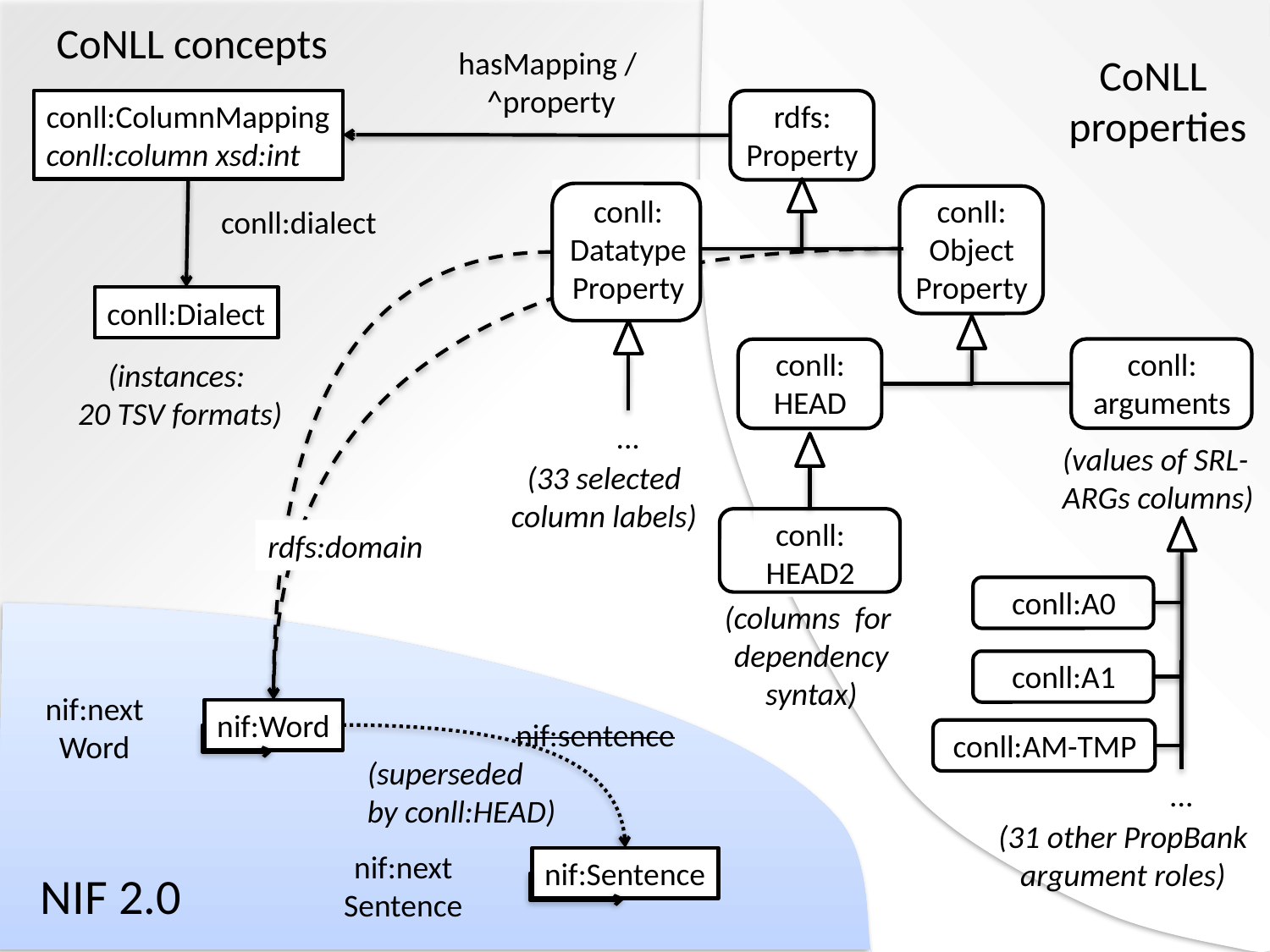

CoNLL concepts
hasMapping /
^property
CoNLL
properties
rdfs:
Property

conll:ColumnMapping
conll:column xsd:int

conll:
Datatype
Property
conll:
Object
Property

conll:dialect
conll:Dialect

conll:
arguments

conll:
HEAD

(instances:
20 TSV formats)
...
(values of SRL-
ARGs columns)

(33 selected
column labels)
conll:
HEAD2

rdfs:domain
conll:A0

(columns  for
dependency
syntax)

conll:A1

nif:next
Word
nif:Word
	   nif:sentence
(superseded
by conll:HEAD)
conll:AM-TMP

...
(31 other PropBank
argument roles)
nif:next
Sentence
nif:Sentence
NIF 2.0